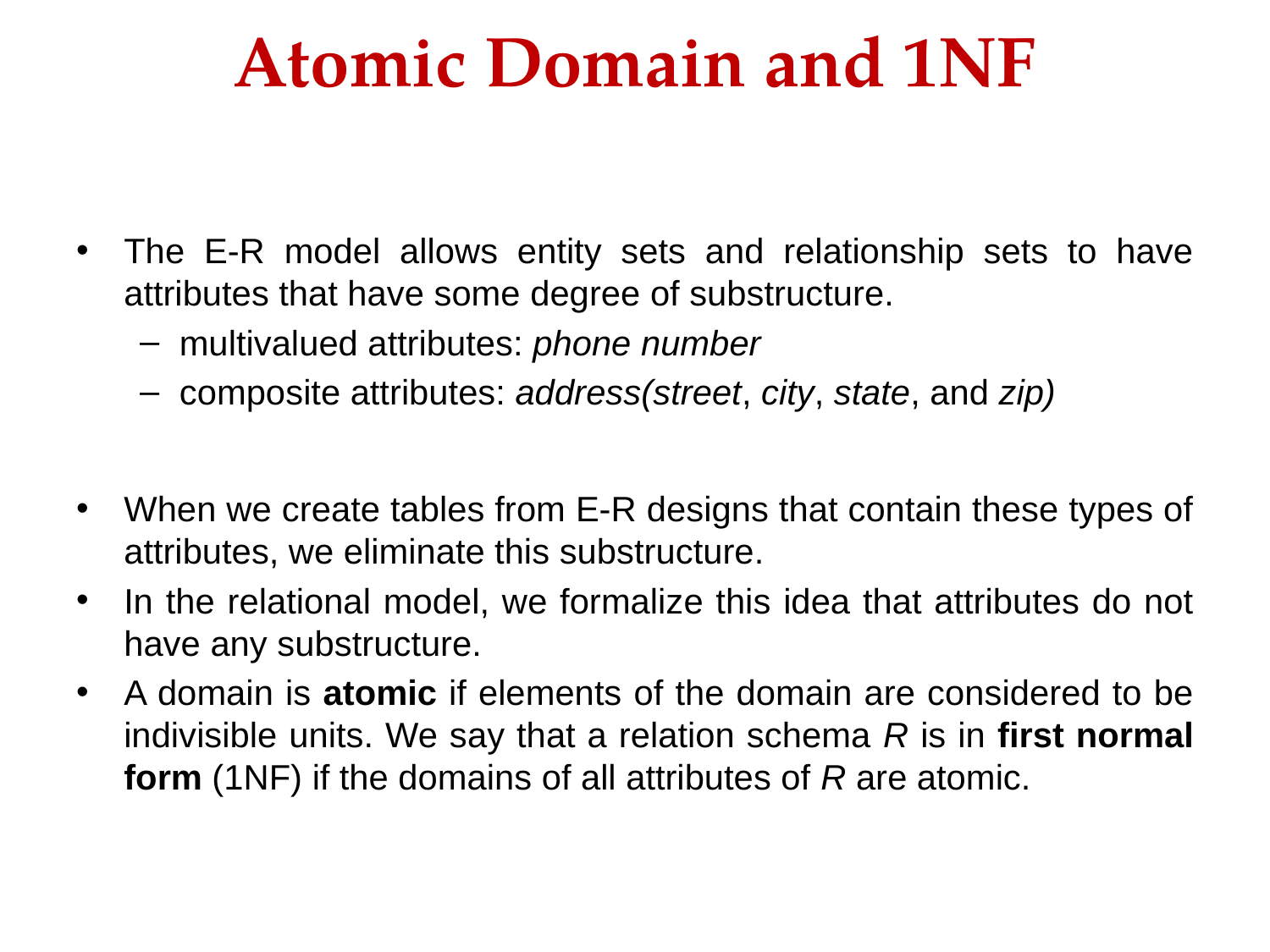

# Atomic Domain and 1NF
The E-R model allows entity sets and relationship sets to have attributes that have some degree of substructure.
multivalued attributes: phone number
composite attributes: address(street, city, state, and zip)

When we create tables from E-R designs that contain these types of attributes, we eliminate this substructure.
In the relational model, we formalize this idea that attributes do not have any substructure.
A domain is atomic if elements of the domain are considered to be indivisible units. We say that a relation schema R is in first normal form (1NF) if the domains of all attributes of R are atomic.